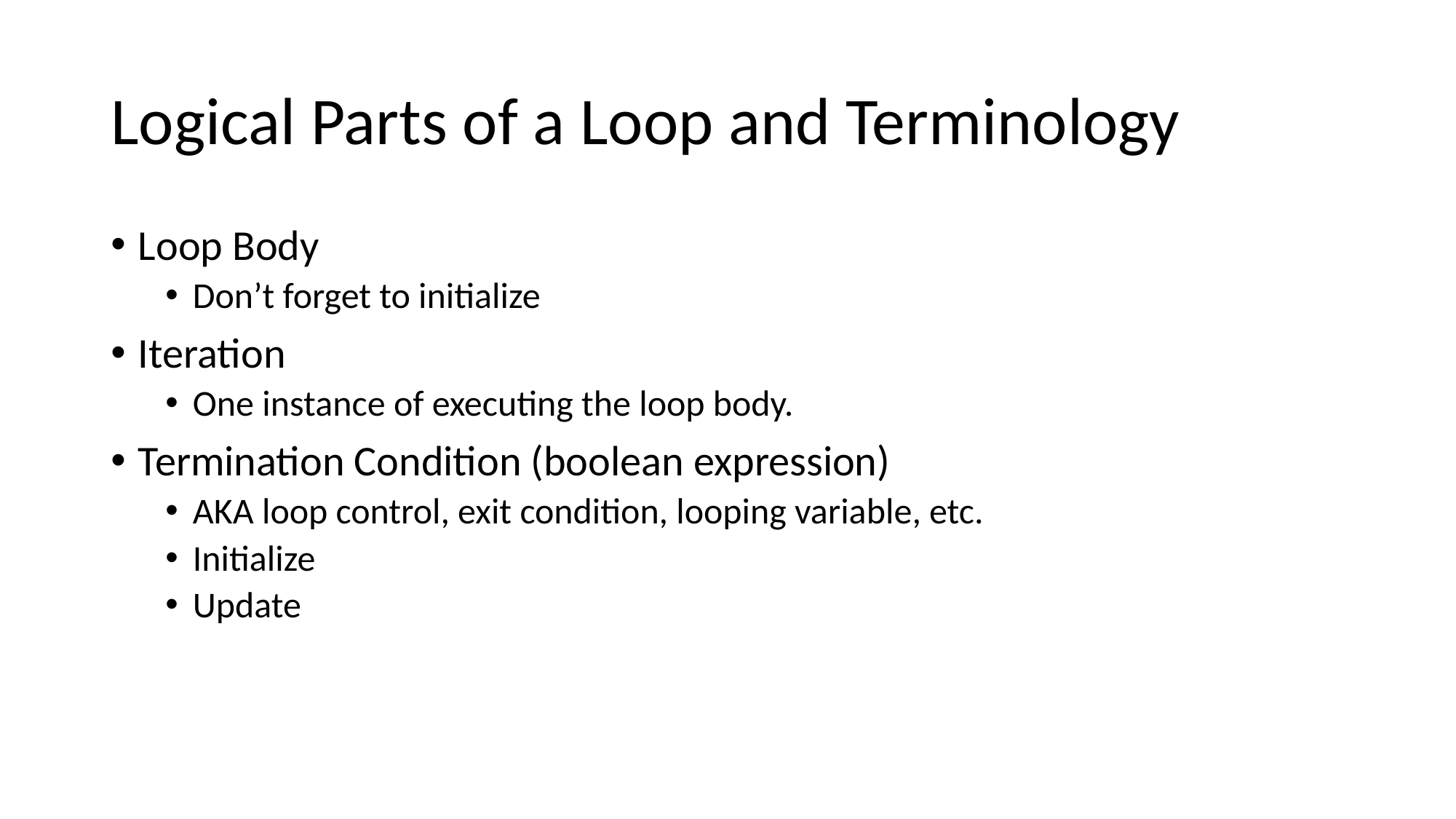

# Logical Parts of a Loop and Terminology
Loop Body
Don’t forget to initialize
Iteration
One instance of executing the loop body.
Termination Condition (boolean expression)
AKA loop control, exit condition, looping variable, etc.
Initialize
Update